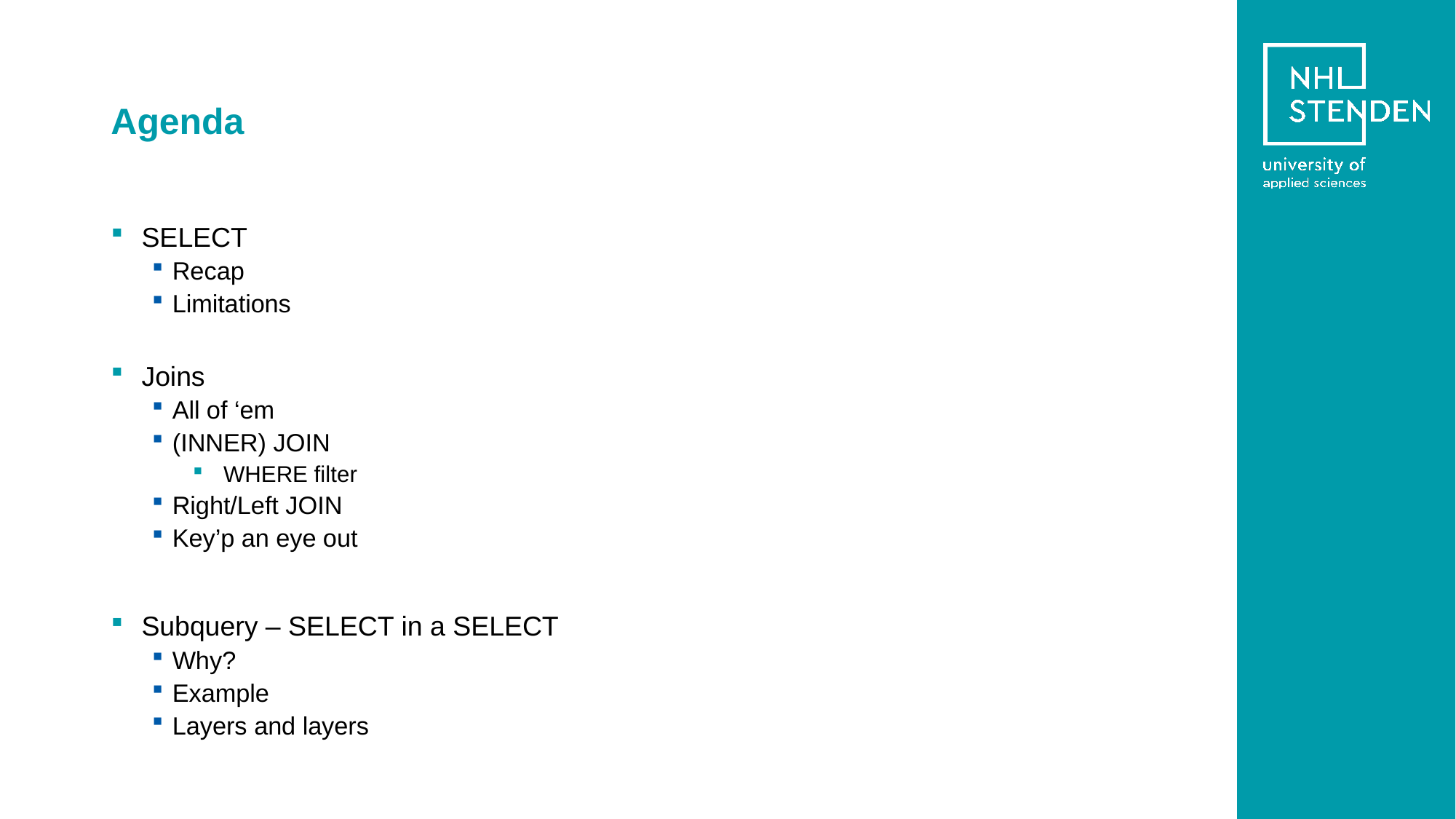

# Agenda
SELECT
Recap
Limitations

Joins
All of ‘em
(INNER) JOIN
WHERE filter
Right/Left JOIN
Key’p an eye out

Subquery – SELECT in a SELECT
Why?
Example
Layers and layers